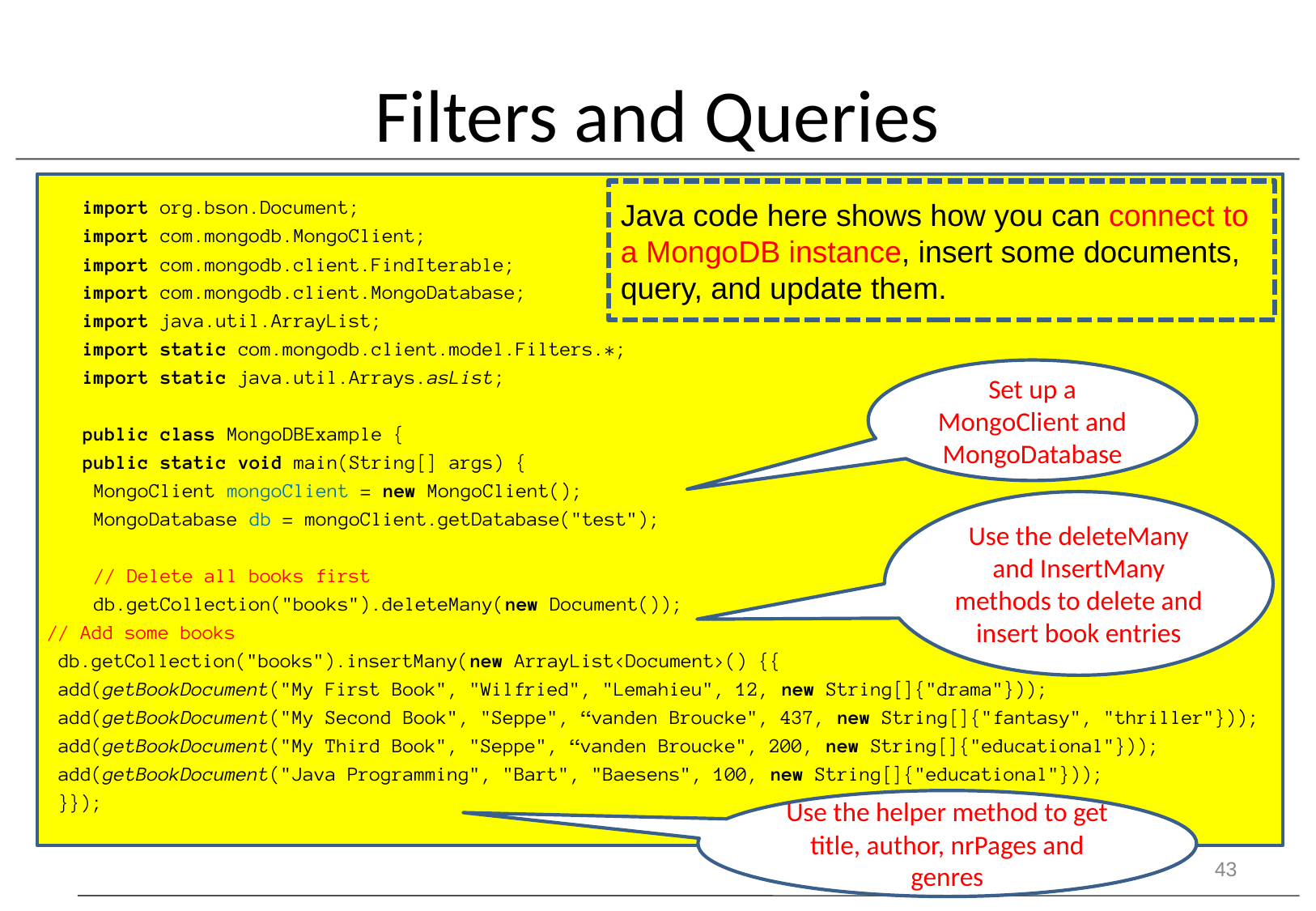

# Filters and Queries

import org.bson.Document;
import com.mongodb.MongoClient;
import com.mongodb.client.FindIterable;
import com.mongodb.client.MongoDatabase;
import java.util.ArrayList;
import static com.mongodb.client.model.Filters.*;
import static java.util.Arrays.asList;

public class MongoDBExample {
public static void main(String[] args) {
 MongoClient mongoClient = new MongoClient();
 MongoDatabase db = mongoClient.getDatabase("test");

 // Delete all books first
 db.getCollection("books").deleteMany(new Document());
// Add some books
 db.getCollection("books").insertMany(new ArrayList<Document>() {{
 add(getBookDocument("My First Book", "Wilfried", "Lemahieu", 12, new String[]{"drama"}));
 add(getBookDocument("My Second Book", "Seppe", “vanden Broucke", 437, new String[]{"fantasy", "thriller"}));
 add(getBookDocument("My Third Book", "Seppe", “vanden Broucke", 200, new String[]{"educational"}));
 add(getBookDocument("Java Programming", "Bart", "Baesens", 100, new String[]{"educational"}));
 }});

Java code here shows how you can connect to a MongoDB instance, insert some documents, query, and update them.
Set up a MongoClient and MongoDatabase
Use the deleteMany and InsertMany methods to delete and insert book entries
Use the helper method to get title, author, nrPages and genres
43